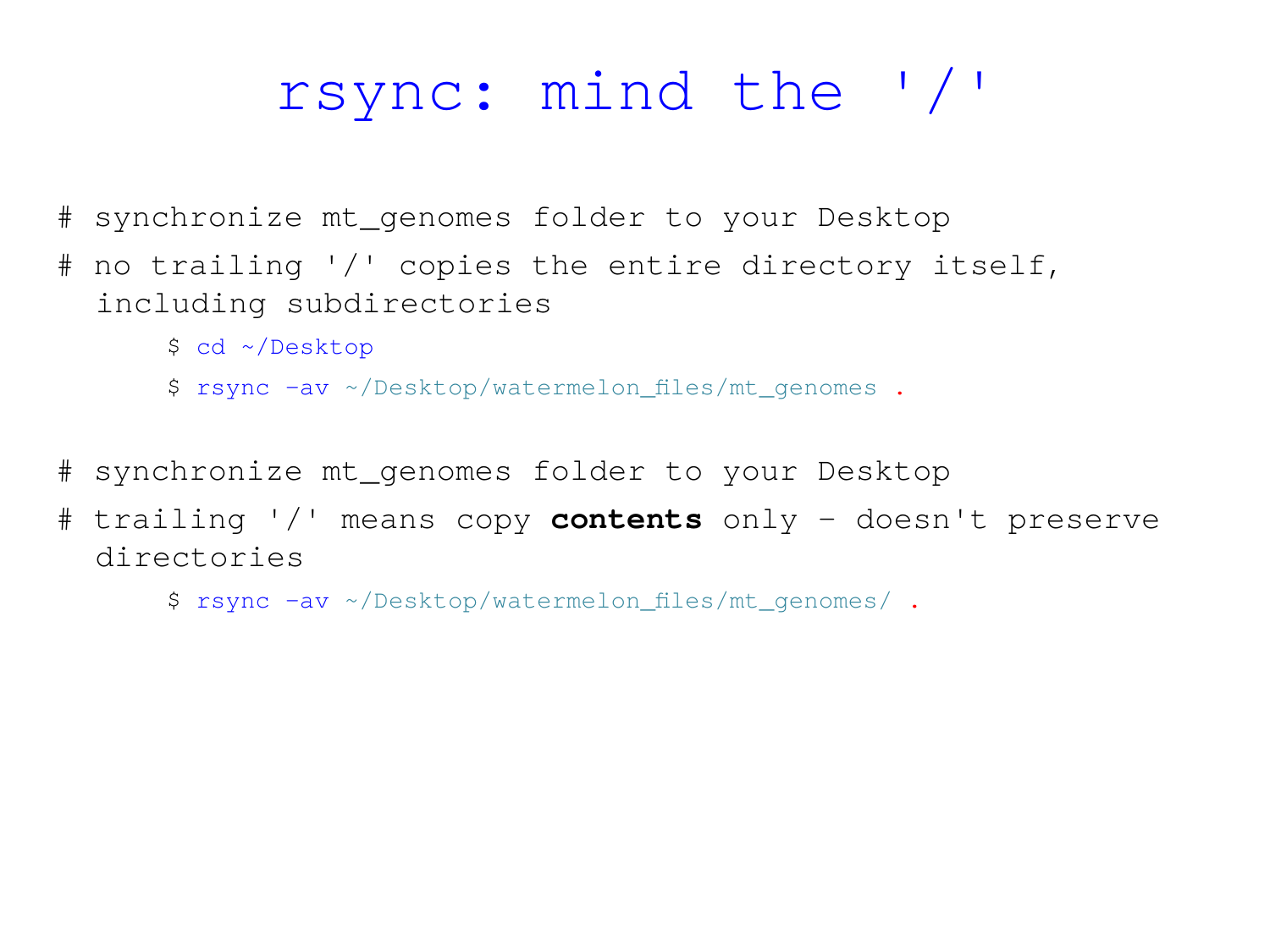

# rsync: mind the '/'
# synchronize mt_genomes folder to your Desktop
# no trailing '/' copies the entire directory itself, including subdirectories
$ cd ~/Desktop
$ rsync -av ~/Desktop/watermelon_files/mt_genomes .

# synchronize mt_genomes folder to your Desktop
# trailing '/' means copy contents only – doesn't preserve directories
$ rsync -av ~/Desktop/watermelon_files/mt_genomes/ .